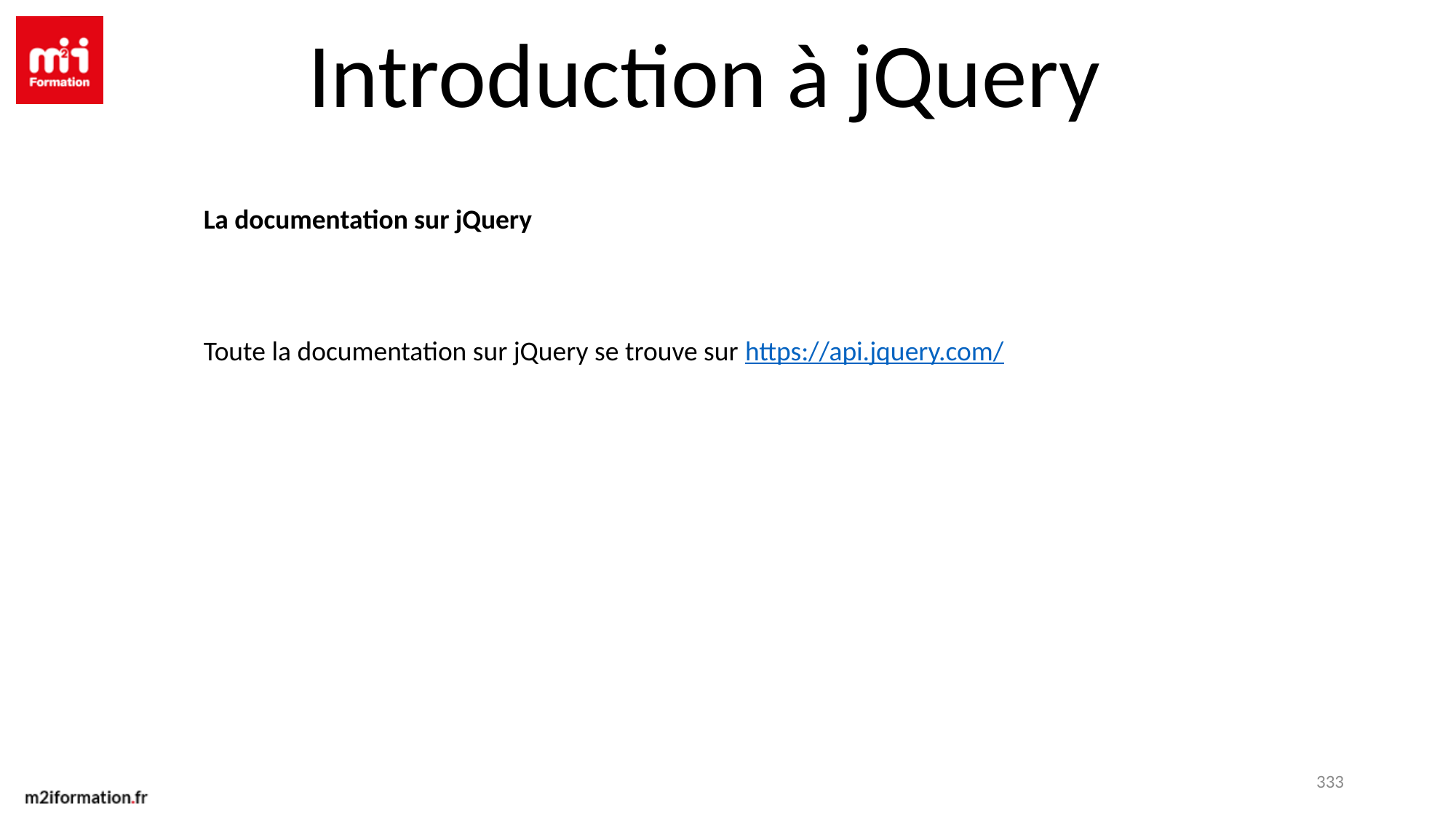

Introduction à jQuery
La documentation sur jQuery

Toute la documentation sur jQuery se trouve sur https://api.jquery.com/
333